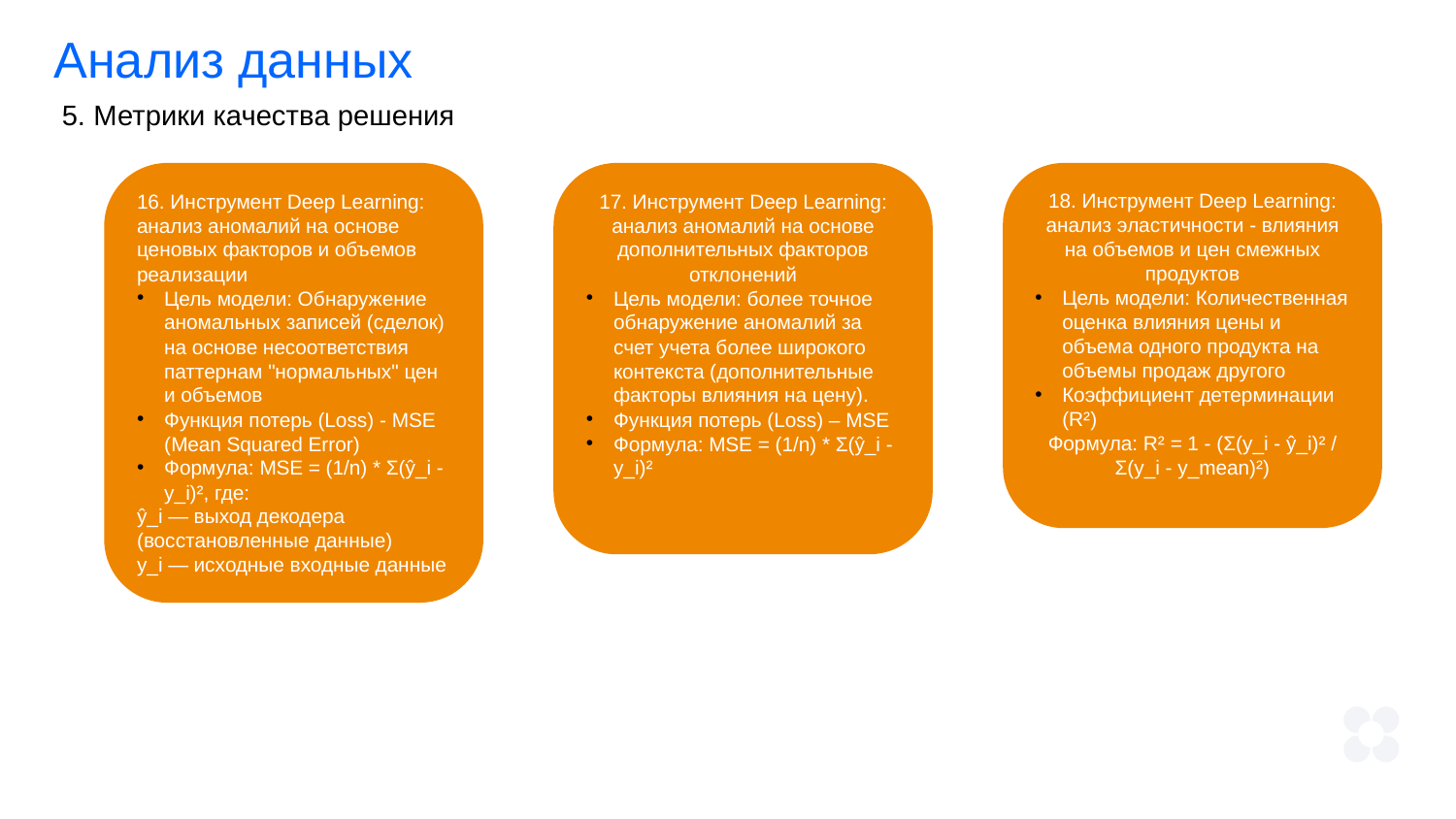

Анализ данных

5. Метрики качества решения
16. Инструмент Deep Learning: анализ аномалий на основе ценовых факторов и объемов реализации
Цель модели: Обнаружение аномальных записей (сделок) на основе несоответствия паттернам "нормальных" цен и объемов
Функция потерь (Loss) - MSE (Mean Squared Error)
Формула: MSE = (1/n) * Σ(ŷ_i - y_i)², где:
ŷ_i — выход декодера (восстановленные данные)
y_i — исходные входные данные
17. Инструмент Deep Learning: анализ аномалий на основе дополнительных факторов отклонений
Цель модели: более точное обнаружение аномалий за счет учета более широкого контекста (дополнительные факторы влияния на цену).
Функция потерь (Loss) – MSE
Формула: MSE = (1/n) * Σ(ŷ_i - y_i)²

18. Инструмент Deep Learning: анализ эластичности - влияния на объемов и цен смежных продуктов
Цель модели: Количественная оценка влияния цены и объема одного продукта на объемы продаж другого
Коэффициент детерминации (R²)
Формула: R² = 1 - (Σ(y_i - ŷ_i)² / Σ(y_i - y_mean)²)